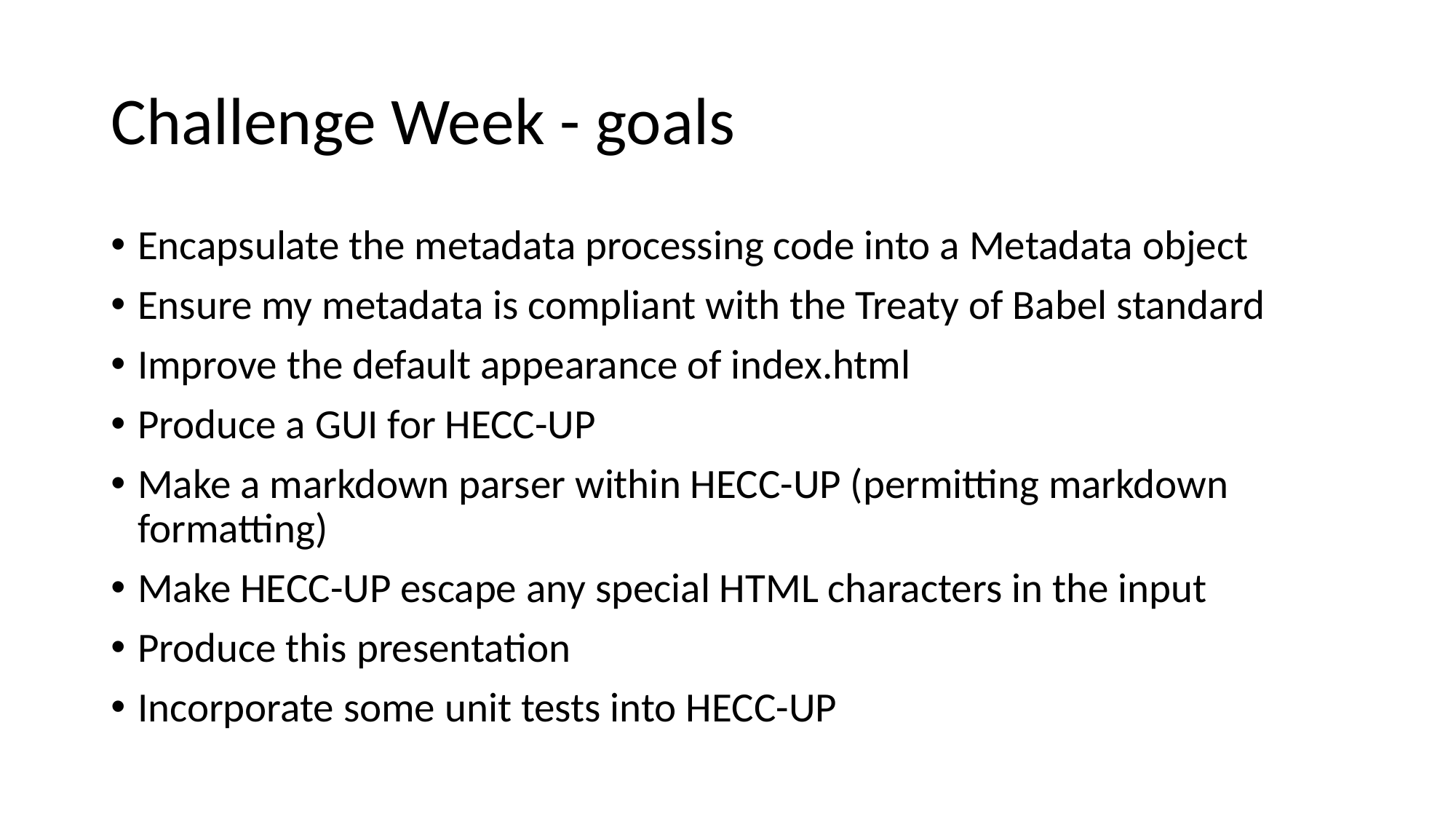

# Challenge Week - goals
Encapsulate the metadata processing code into a Metadata object
Ensure my metadata is compliant with the Treaty of Babel standard
Improve the default appearance of index.html
Produce a GUI for HECC-UP
Make a markdown parser within HECC-UP (permitting markdown formatting)
Make HECC-UP escape any special HTML characters in the input
Produce this presentation
Incorporate some unit tests into HECC-UP